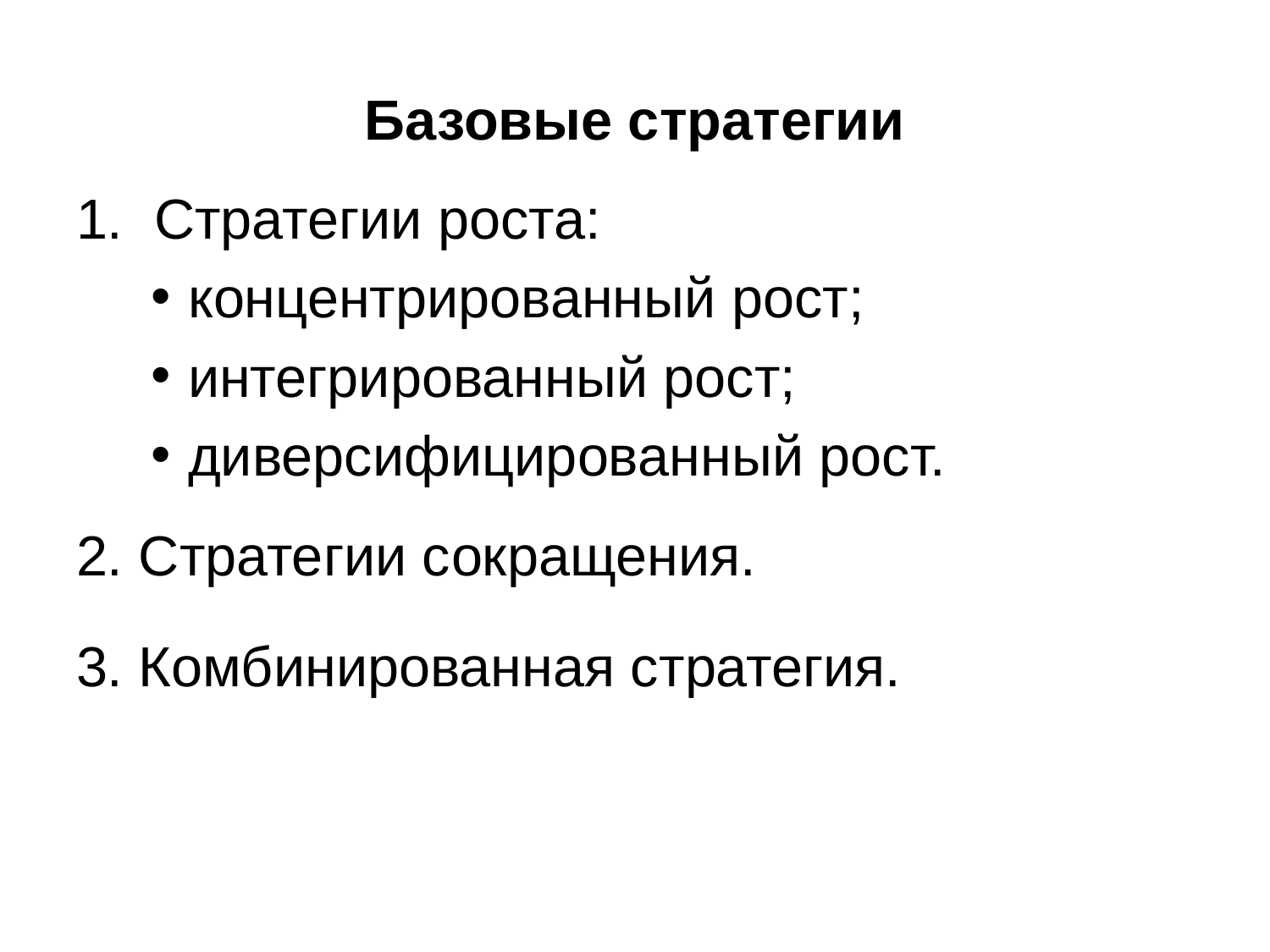

# Базовые стратегии
1.  Стратегии роста:
концентрированный рост;
интегрированный рост;
диверсифицированный рост.
2. Стратегии сокращения.
3. Комбинированная стратегия.